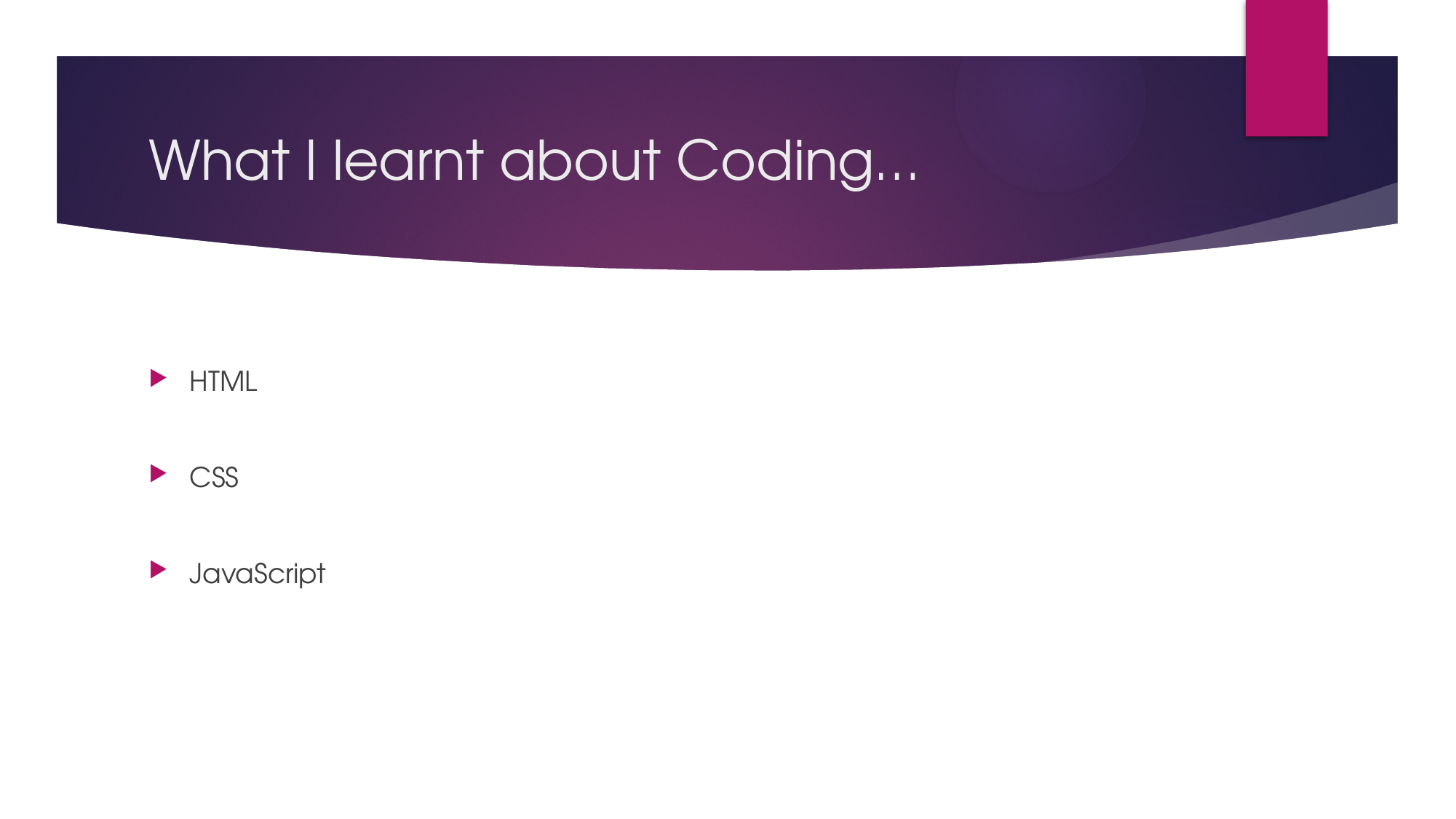

# What I learnt about Coding…

HTML

CSS

JavaScript